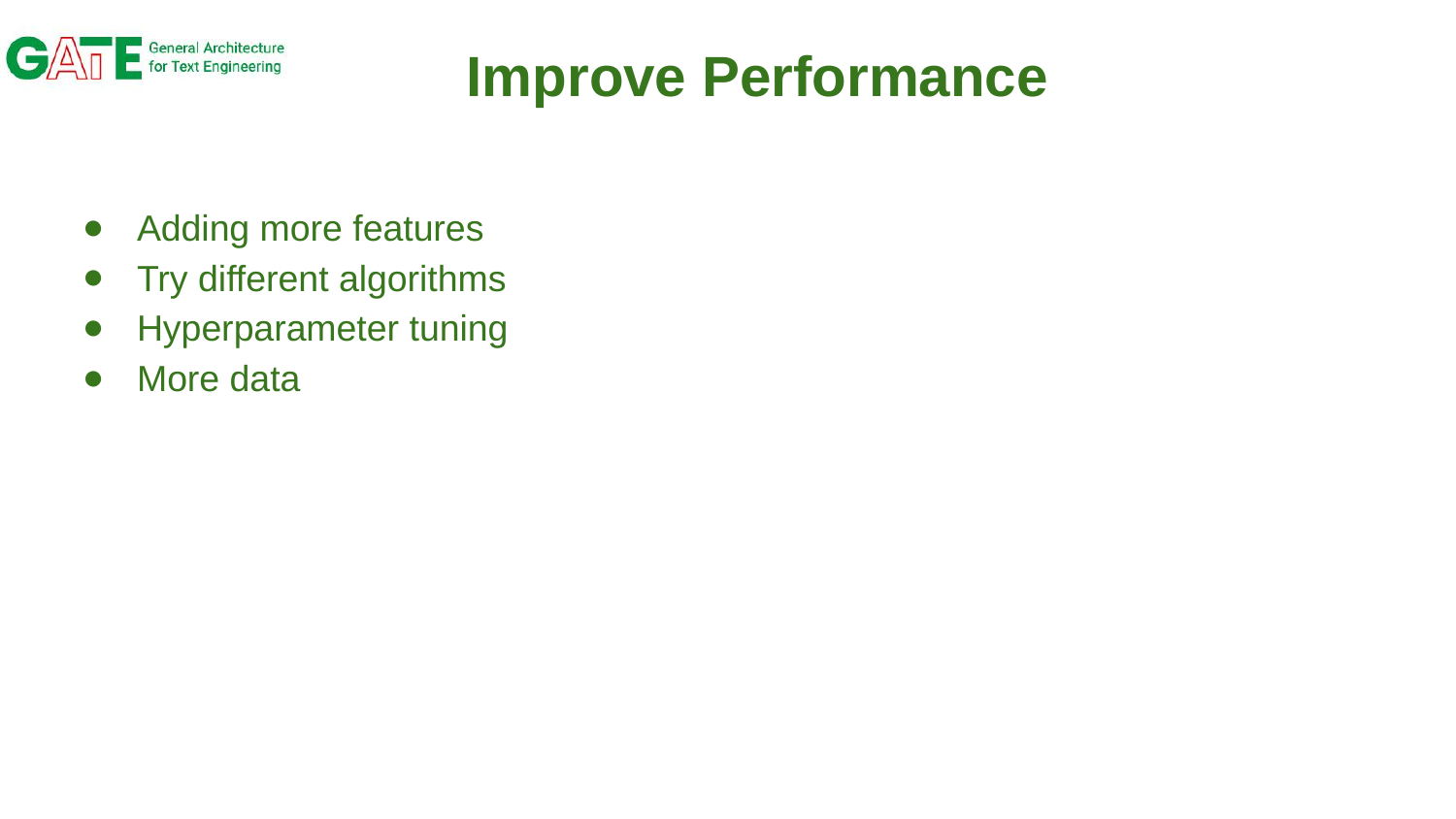

# Improve Performance
Adding more features
Try different algorithms
Hyperparameter tuning
More data